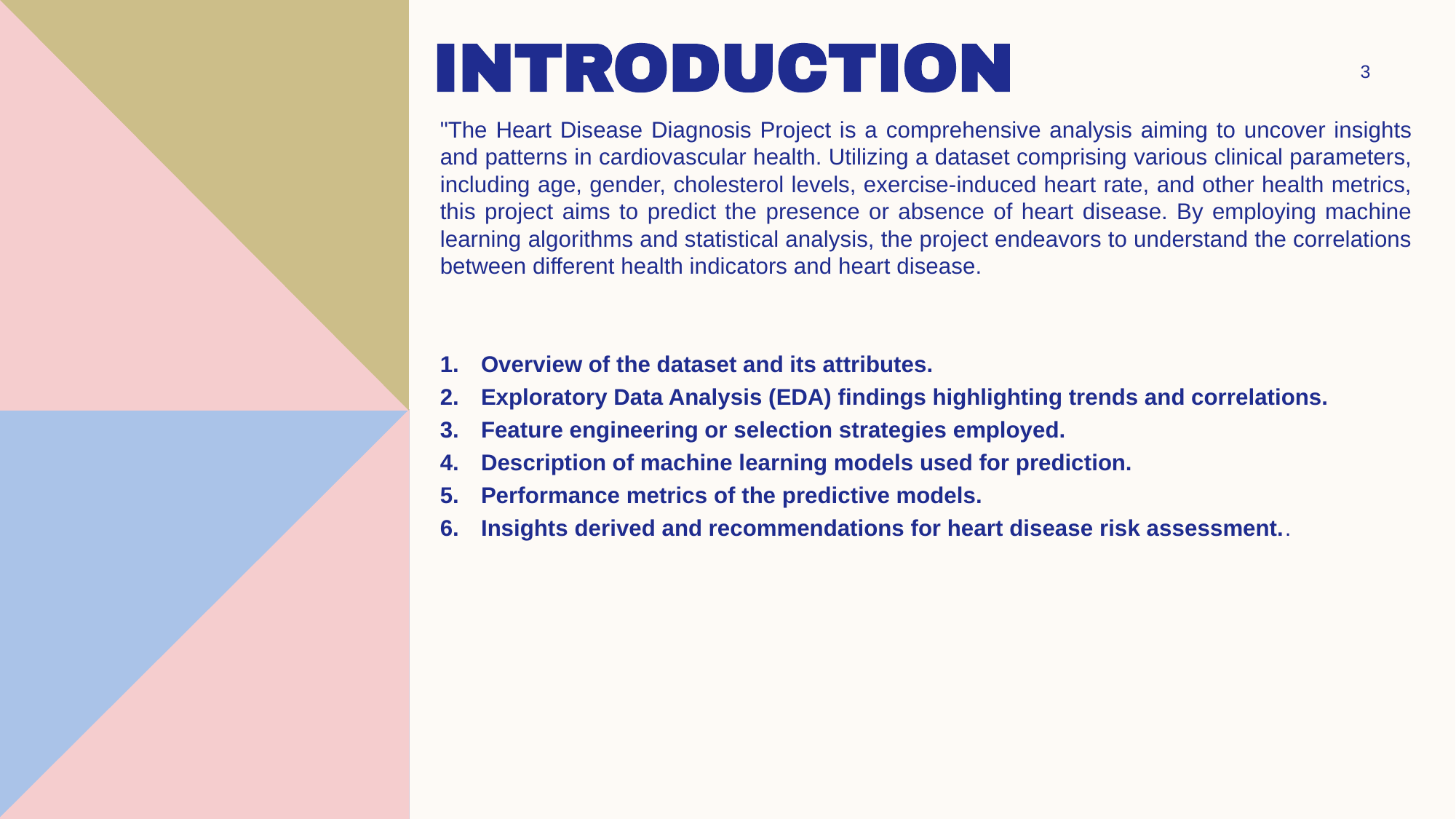

# Introduction
3
"The Heart Disease Diagnosis Project is a comprehensive analysis aiming to uncover insights and patterns in cardiovascular health. Utilizing a dataset comprising various clinical parameters, including age, gender, cholesterol levels, exercise-induced heart rate, and other health metrics, this project aims to predict the presence or absence of heart disease. By employing machine learning algorithms and statistical analysis, the project endeavors to understand the correlations between different health indicators and heart disease.

Overview of the dataset and its attributes.
Exploratory Data Analysis (EDA) findings highlighting trends and correlations.
Feature engineering or selection strategies employed.
Description of machine learning models used for prediction.
Performance metrics of the predictive models.
Insights derived and recommendations for heart disease risk assessment..